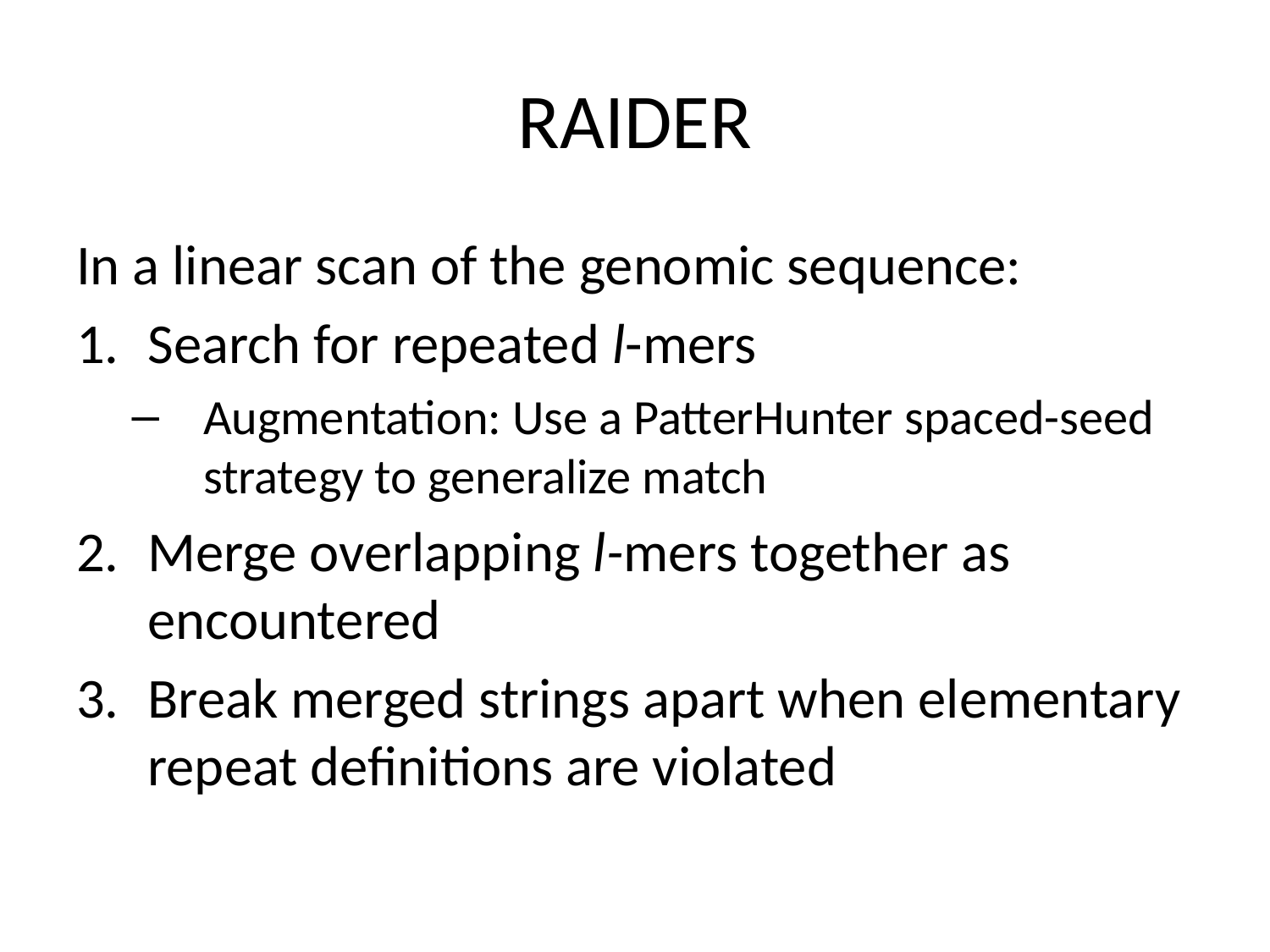

# RAIDER
In a linear scan of the genomic sequence:
Search for repeated l-mers
Augmentation: Use a PatterHunter spaced-seed strategy to generalize match
Merge overlapping l-mers together as encountered
Break merged strings apart when elementary repeat definitions are violated